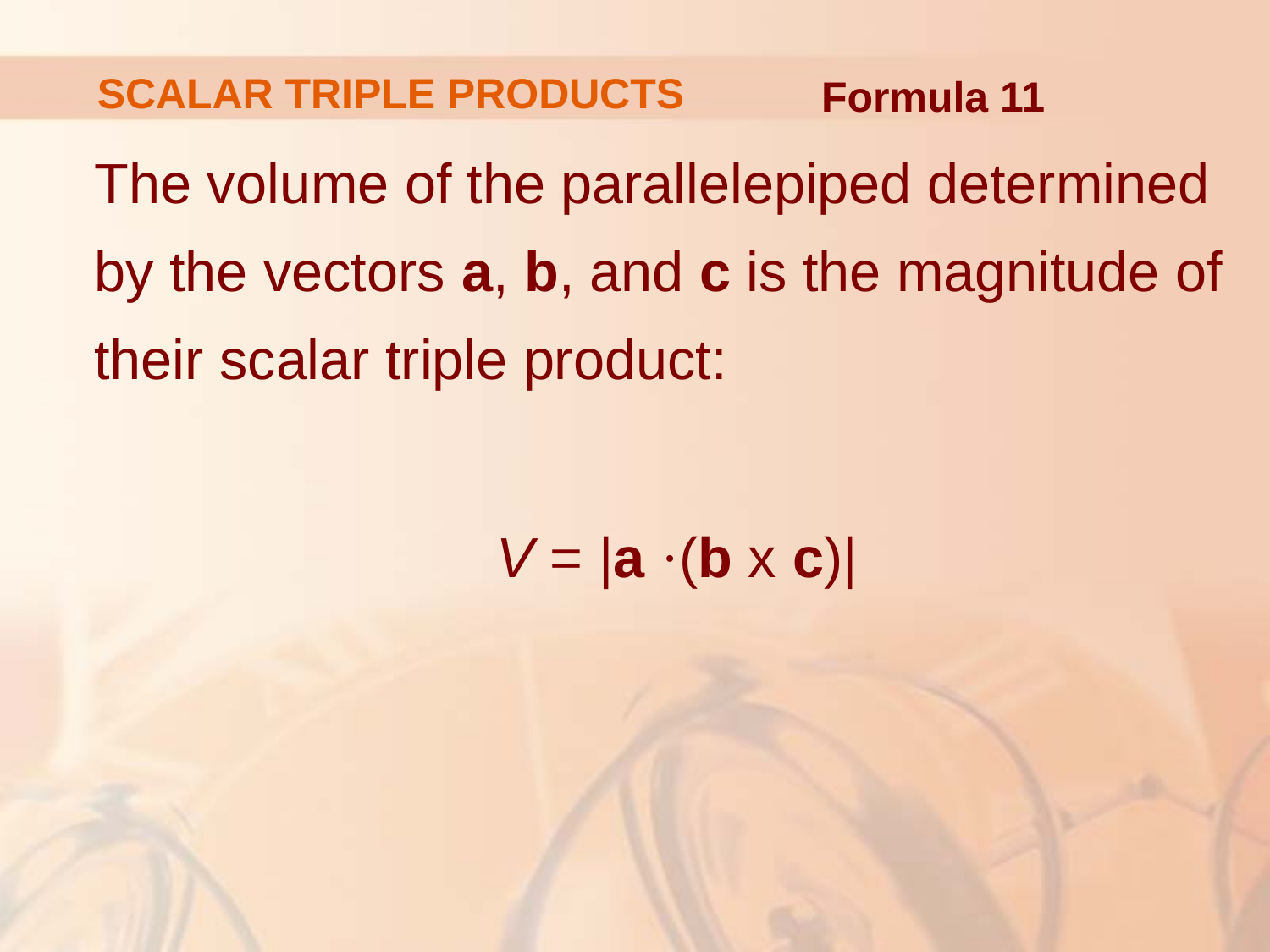

# SCALAR TRIPLE PRODUCTS
Formula 11
The volume of the parallelepiped determined by the vectors a, b, and c is the magnitude of their scalar triple product:

V = |a ·(b x c)|